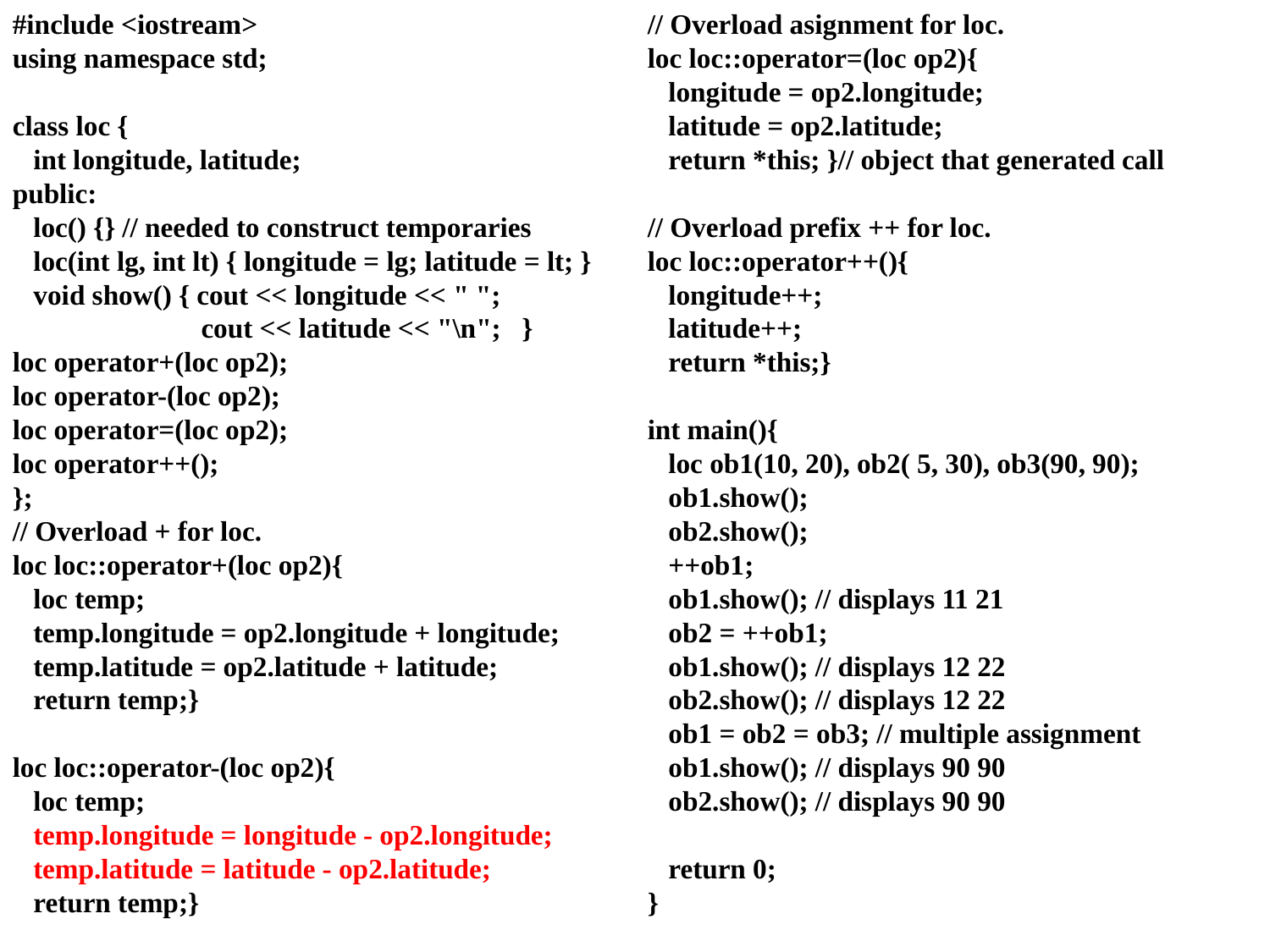

#include <iostream>
using namespace std;

class loc {
   int longitude, latitude;
public:
   loc() {} // needed to construct temporaries
   loc(int lg, int lt) { longitude = lg; latitude = lt; }
   void show() { cout << longitude << " ";
                           cout << latitude << "\n";   }
loc operator+(loc op2);
loc operator-(loc op2);
loc operator=(loc op2);
loc operator++();
};
// Overload + for loc.
loc loc::operator+(loc op2){
   loc temp;
   temp.longitude = op2.longitude + longitude;
   temp.latitude = op2.latitude + latitude;
   return temp;}

loc loc::operator-(loc op2){
   loc temp;
   temp.longitude = longitude - op2.longitude;
   temp.latitude = latitude - op2.latitude;
   return temp;}

// Overload asignment for loc.
loc loc::operator=(loc op2){
   longitude = op2.longitude;
   latitude = op2.latitude;
   return *this; }// object that generated call

// Overload prefix ++ for loc.
loc loc::operator++(){
   longitude++;
   latitude++;
   return *this;}

int main(){
   loc ob1(10, 20), ob2( 5, 30), ob3(90, 90);
   ob1.show();
   ob2.show();
   ++ob1;
   ob1.show(); // displays 11 21
   ob2 = ++ob1;
   ob1.show(); // displays 12 22
   ob2.show(); // displays 12 22
   ob1 = ob2 = ob3; // multiple assignment
   ob1.show(); // displays 90 90
   ob2.show(); // displays 90 90

   return 0;
}